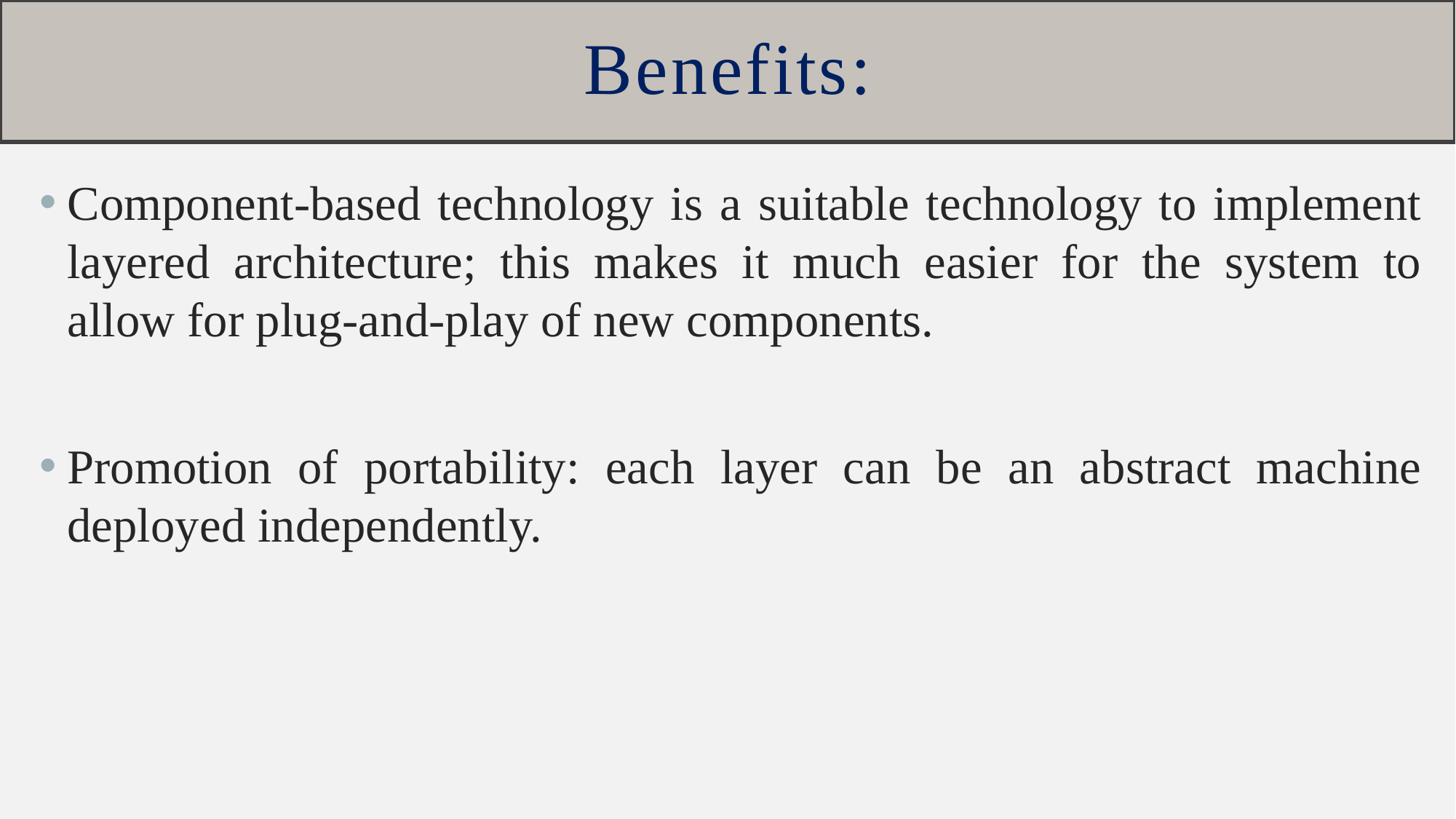

# Benefits:
Component-based technology is a suitable technology to implement layered architecture; this makes it much easier for the system to allow for plug-and-play of new components.

Promotion of portability: each layer can be an abstract machine deployed independently.